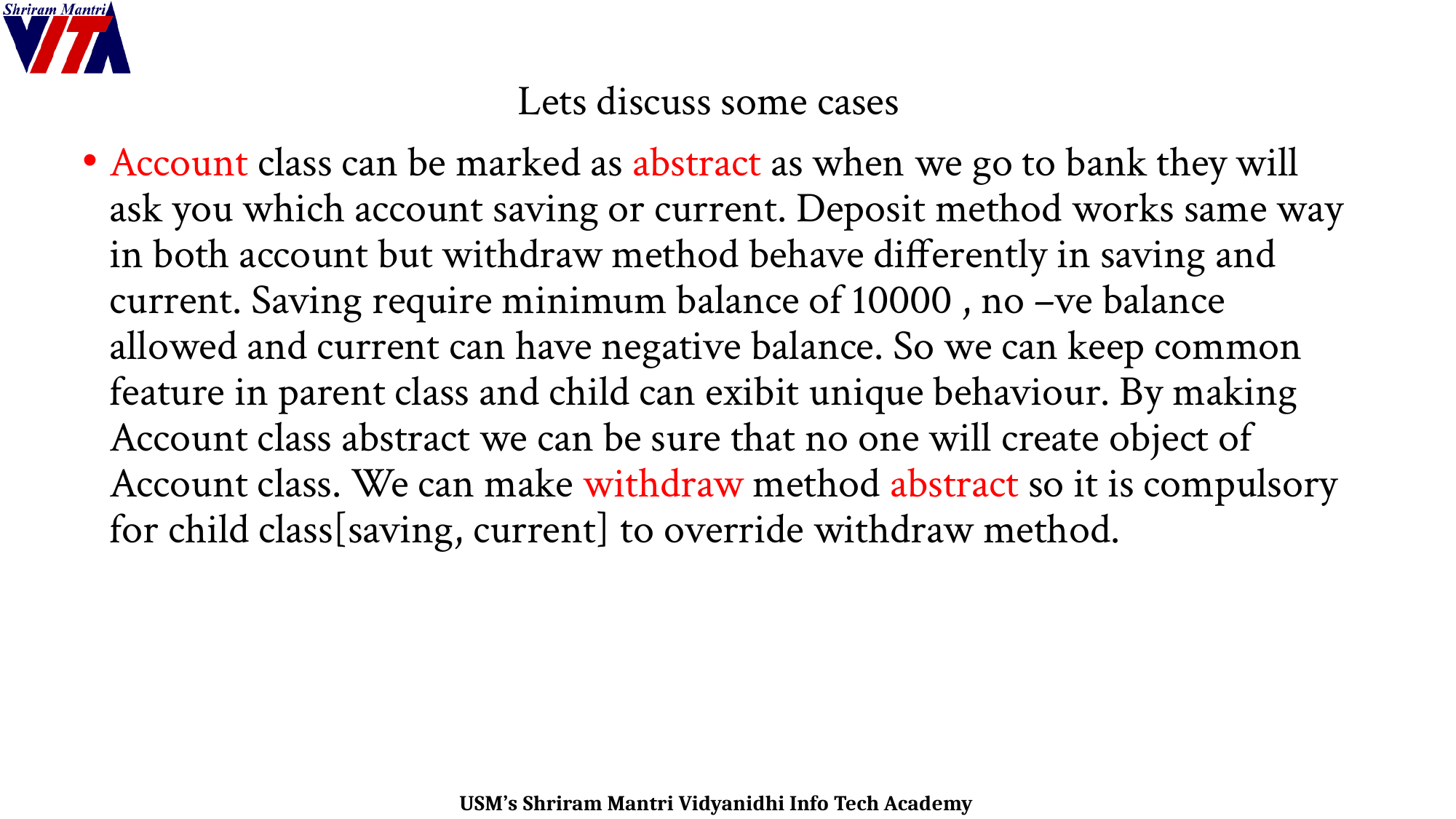

Lets discuss some cases
Account class can be marked as abstract as when we go to bank they will ask you which account saving or current. Deposit method works same way in both account but withdraw method behave differently in saving and current. Saving require minimum balance of 10000 , no –ve balance allowed and current can have negative balance. So we can keep common feature in parent class and child can exibit unique behaviour. By making Account class abstract we can be sure that no one will create object of Account class. We can make withdraw method abstract so it is compulsory for child class[saving, current] to override withdraw method.